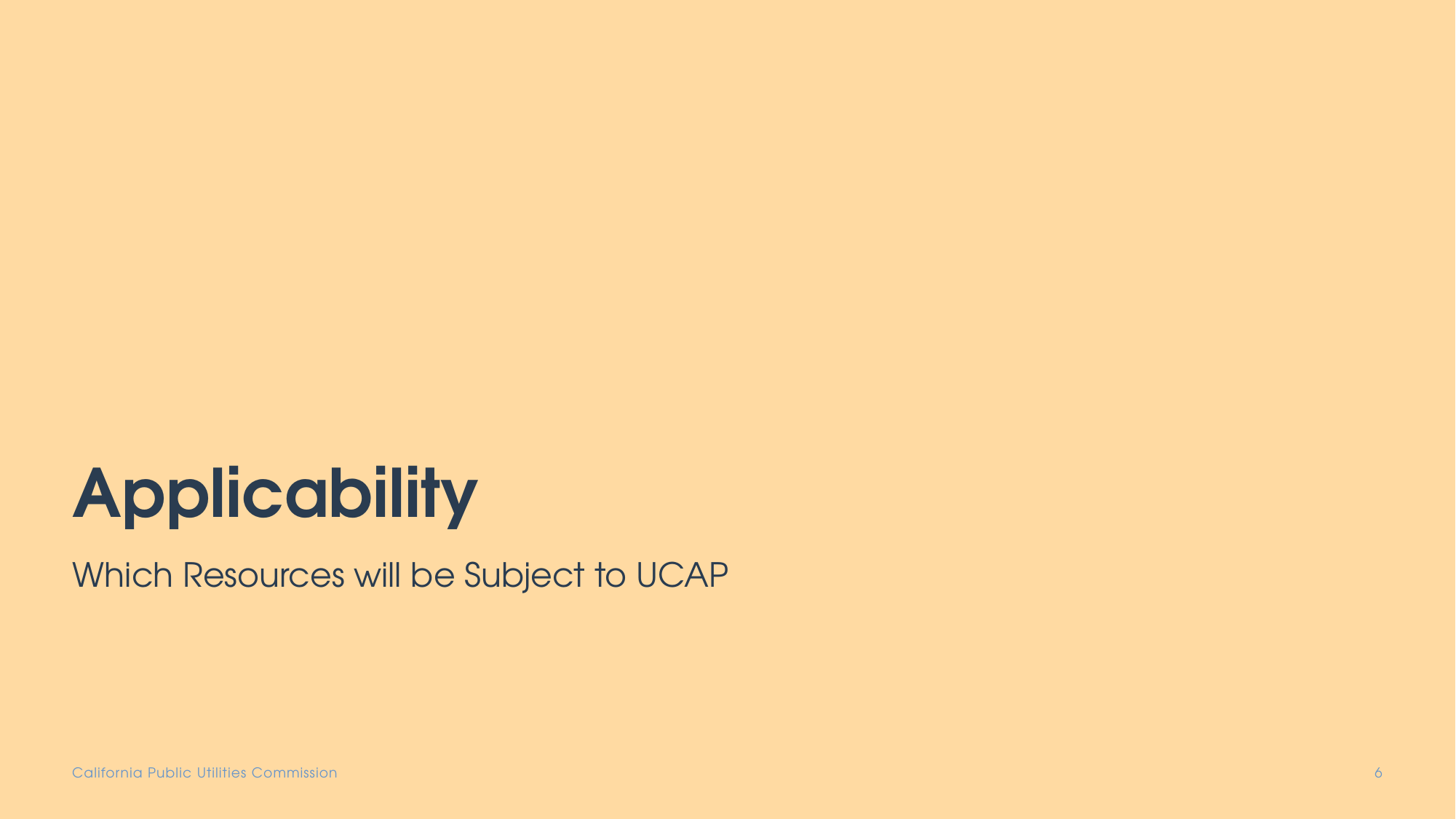

# Applicability
Which Resources will be Subject to UCAP
6